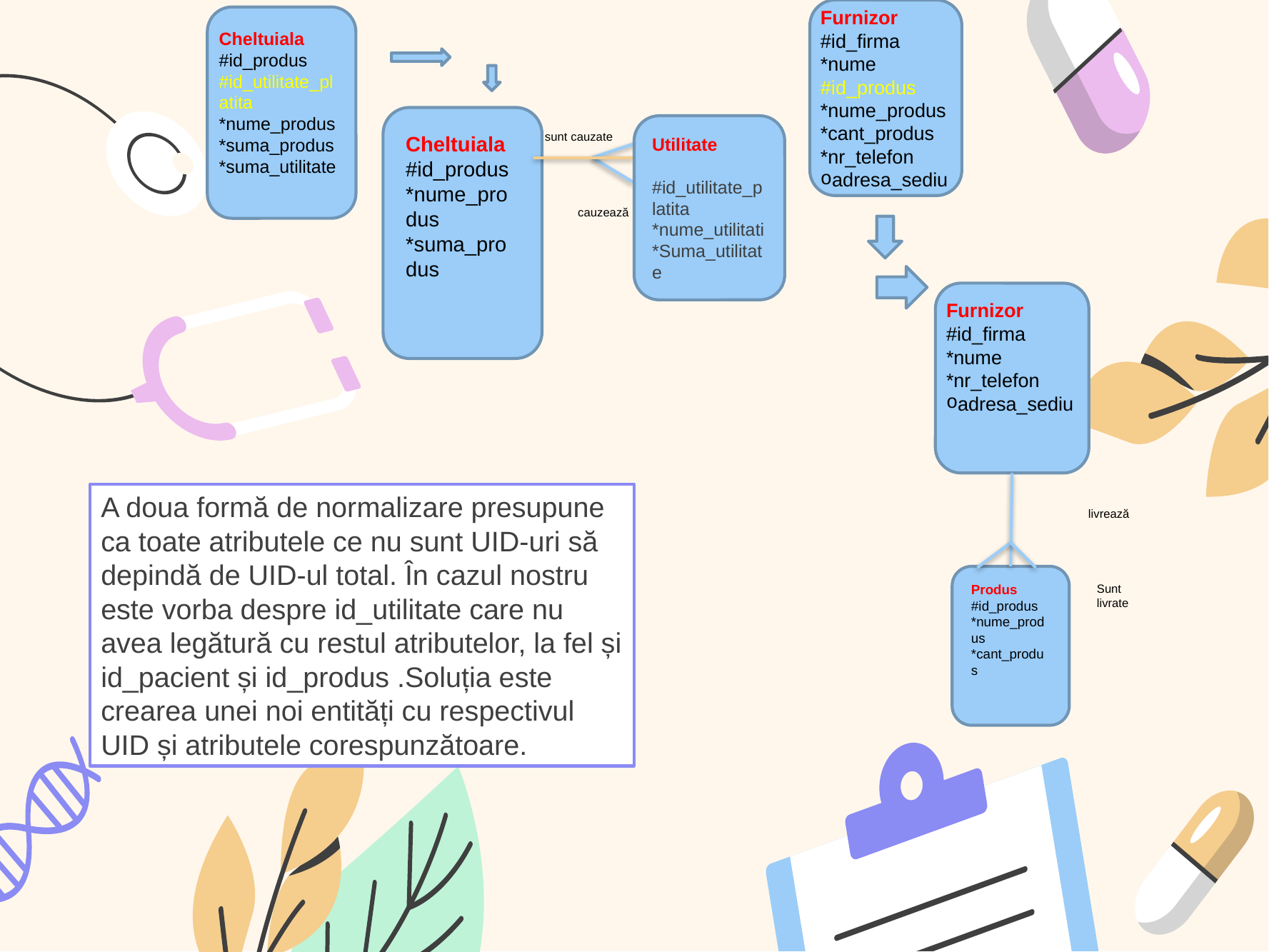

Furnizor
#id_firma
*nume
#id_produs
*nume_produs
*cant_produs
*nr_telefon
adresa_sediu

Cheltuiala
#id_produs
#id_utilitate_platita
*nume_produs
*suma_produs
*suma_utilitate

Utilitate

#id_utilitate_platita
*nume_utilitati
*Suma_utilitate

sunt cauzate
Cheltuiala
#id_produs
*nume_produs
*suma_produs
cauzează

Furnizor
#id_firma
*nume
*nr_telefon
adresa_sediu

A doua formă de normalizare presupune ca toate atributele ce nu sunt UID-uri să depindă de UID-ul total. În cazul nostru este vorba despre id_utilitate care nu avea legătură cu restul atributelor, la fel și id_pacient și id_produs .Soluția este crearea unei noi entități cu respectivul UID și atributele corespunzătoare.
livrează

Produs
#id_produs
*nume_produs
*cant_produs

Sunt livrate